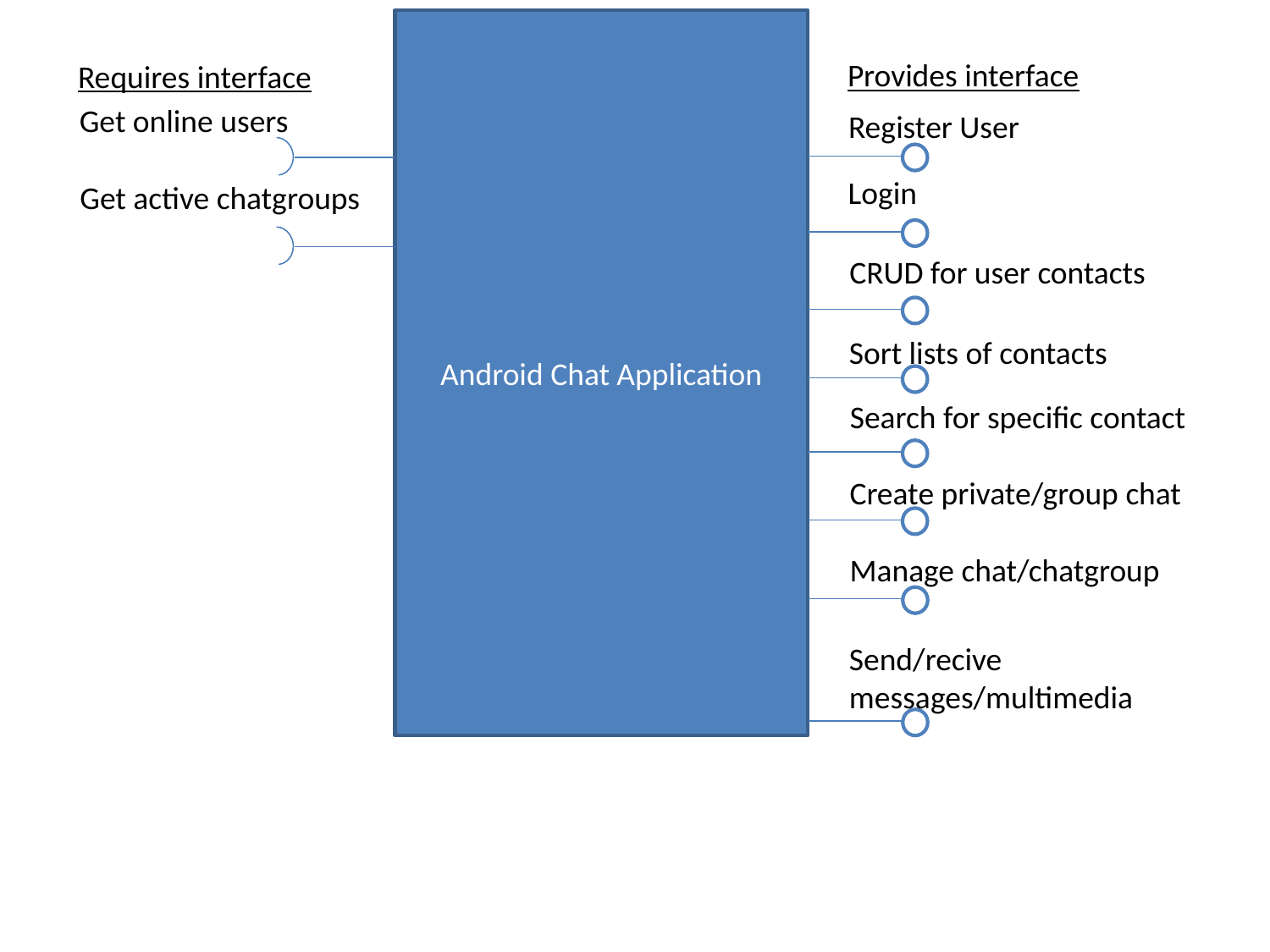

Android Chat Application
Provides interface
Requires interface
Get online users
Register User

Login
Get active chatgroups

CRUD for user contacts

Sort lists of contacts

Search for specific contact

Create private/group chat

Manage chat/chatgroup

Send/recive
messages/multimedia